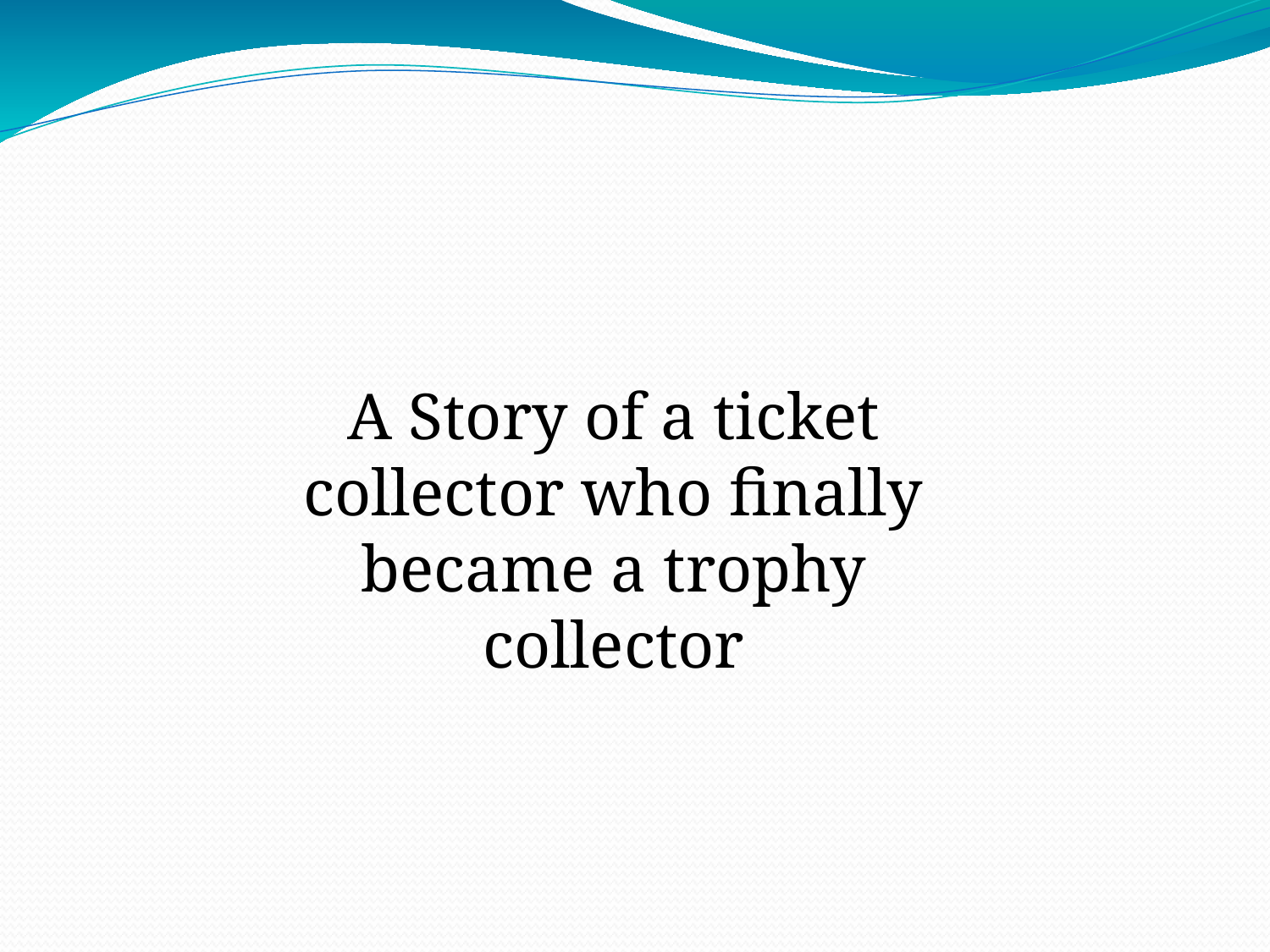

A Story of a ticket collector who finally became a trophy collector